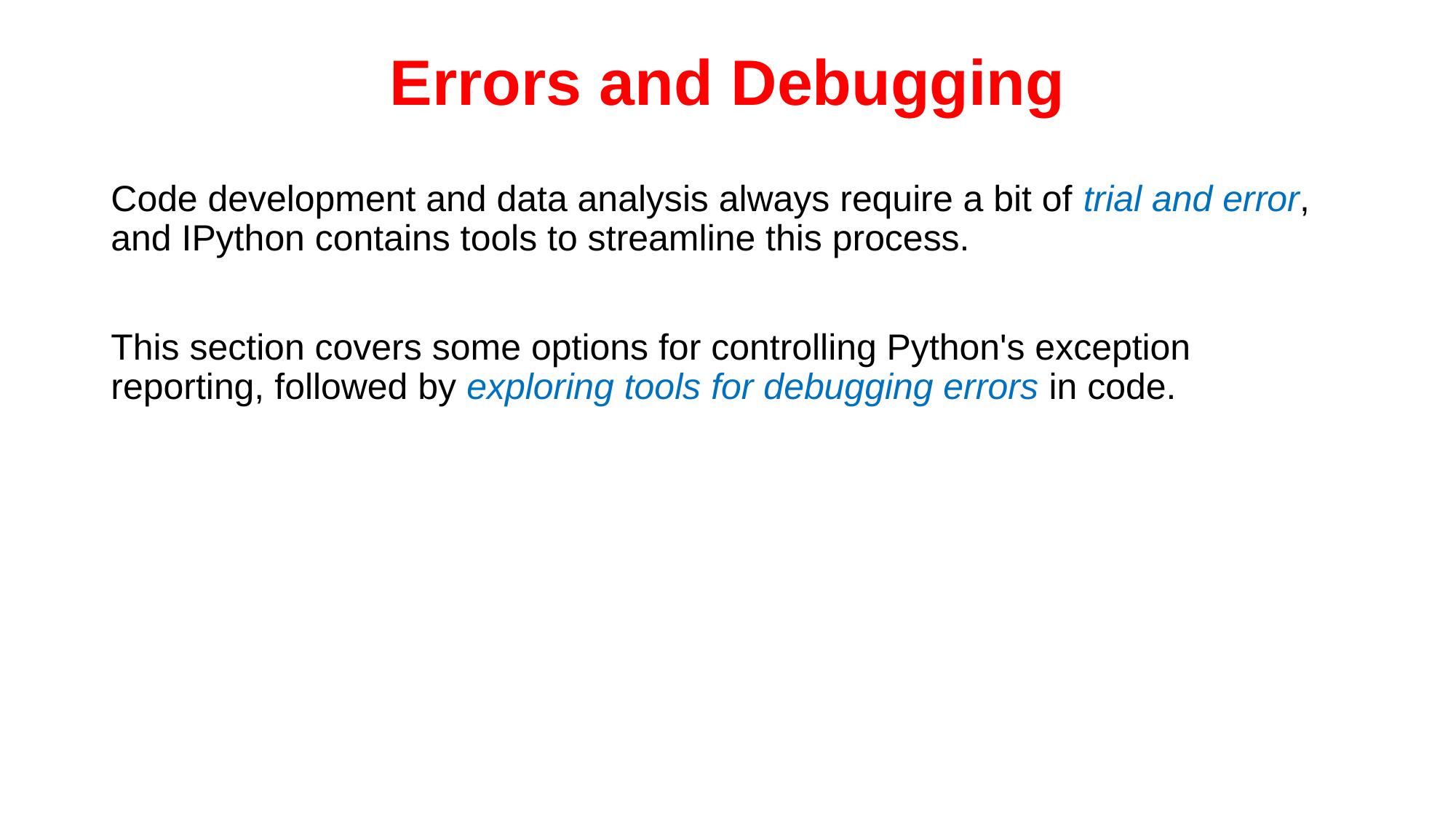

# Errors and Debugging
Code development and data analysis always require a bit of trial and error, and IPython contains tools to streamline this process.

This section covers some options for controlling Python's exception reporting, followed by exploring tools for debugging errors in code.